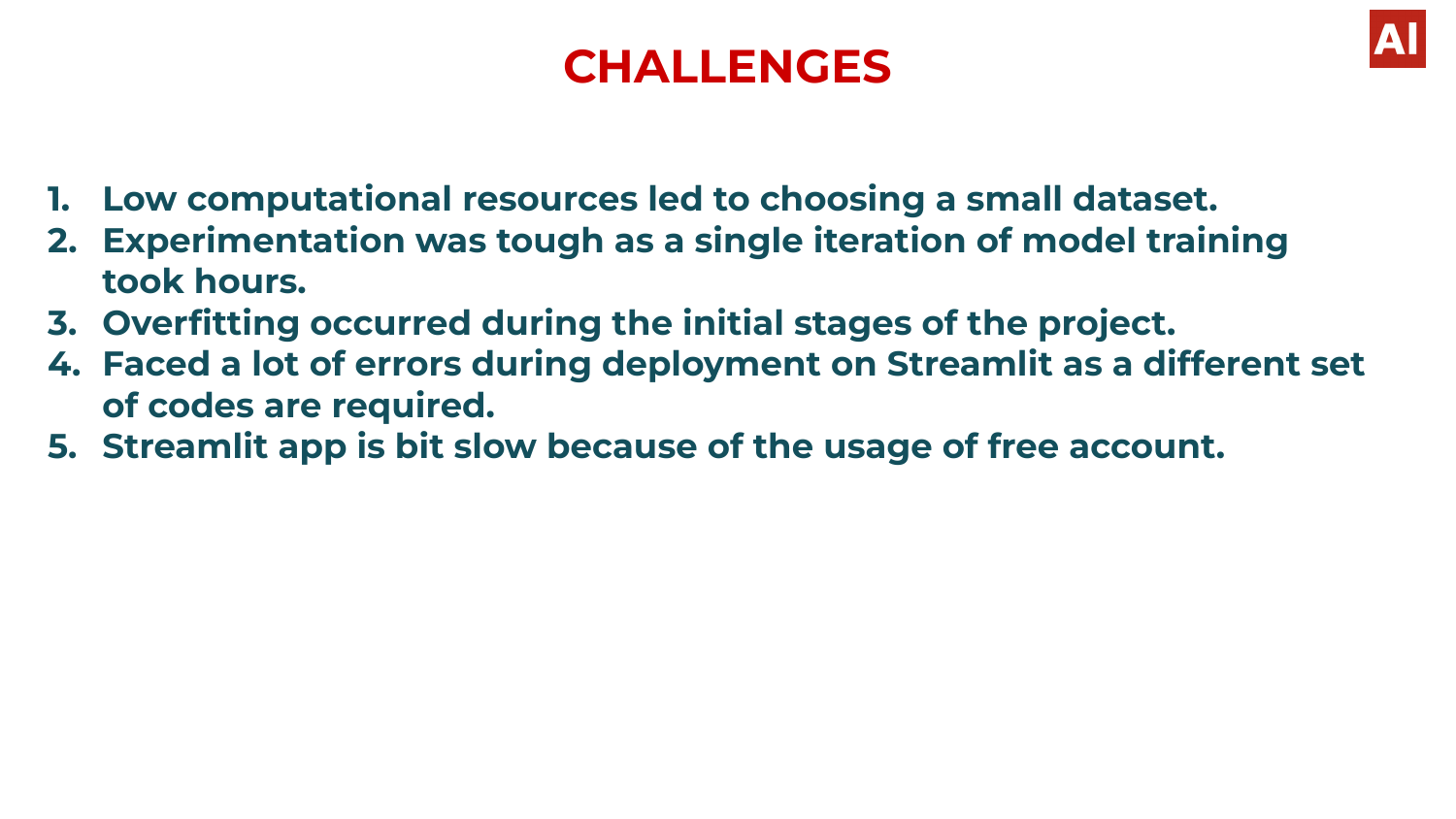

# CHALLENGES
Low computational resources led to choosing a small dataset.
Experimentation was tough as a single iteration of model training took hours.
Overfitting occurred during the initial stages of the project.
Faced a lot of errors during deployment on Streamlit as a different set of codes are required.
Streamlit app is bit slow because of the usage of free account.